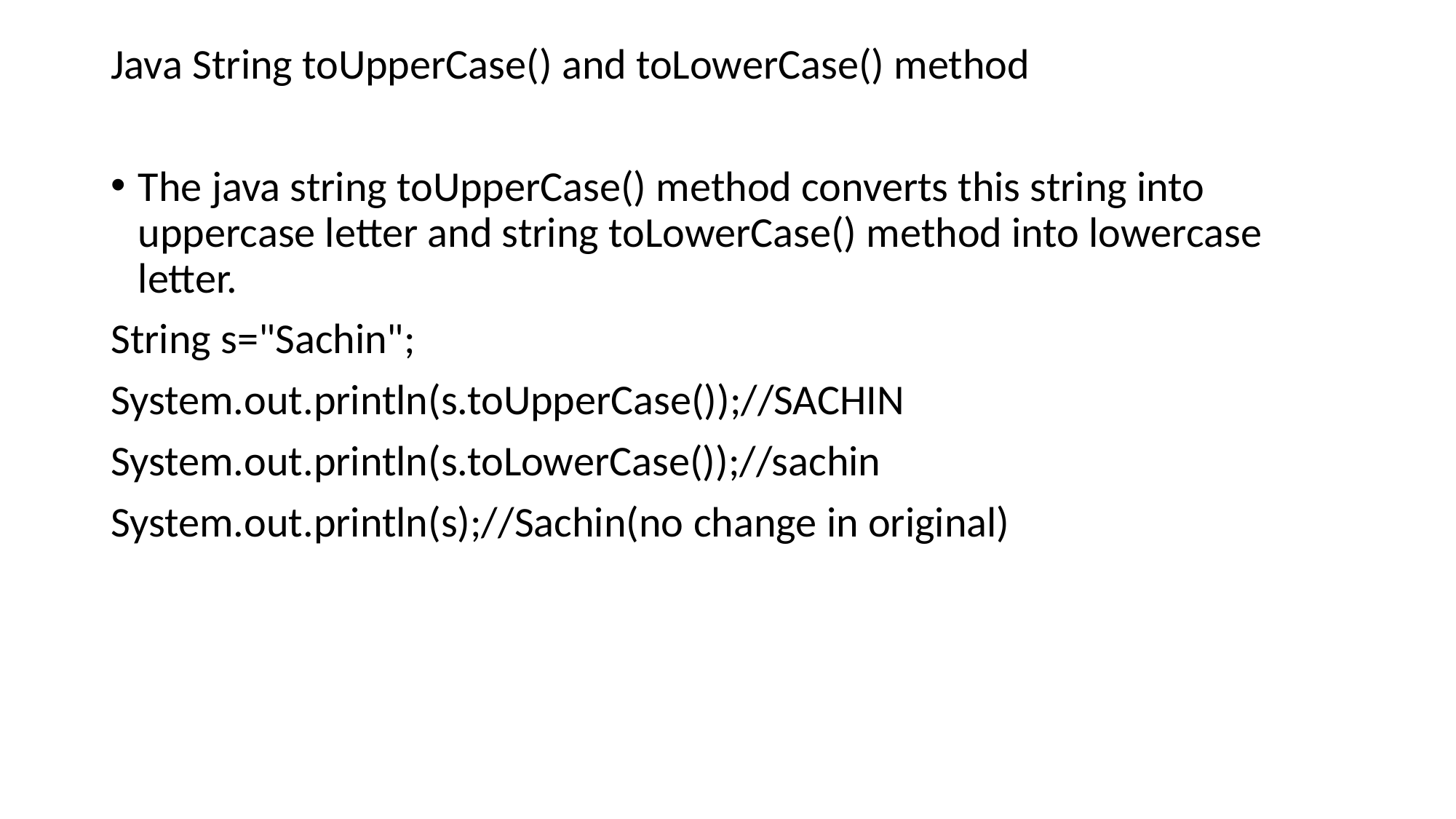

Java String toUpperCase() and toLowerCase() method

The java string toUpperCase() method converts this string into uppercase letter and string toLowerCase() method into lowercase letter.
String s="Sachin";
System.out.println(s.toUpperCase());//SACHIN
System.out.println(s.toLowerCase());//sachin
System.out.println(s);//Sachin(no change in original)